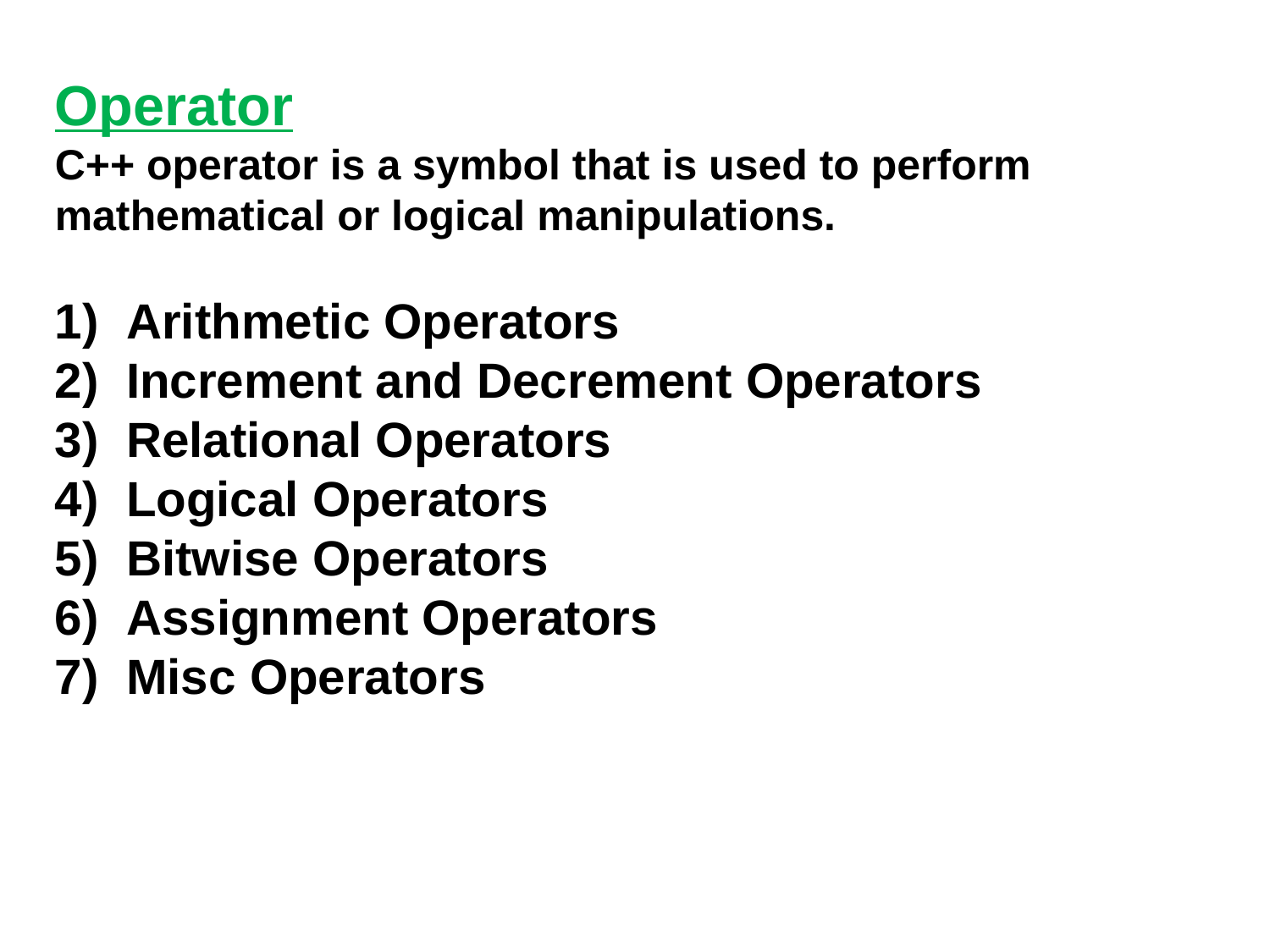

Operator
C++ operator is a symbol that is used to perform mathematical or logical manipulations.

Arithmetic Operators
Increment and Decrement Operators
Relational Operators
Logical Operators
Bitwise Operators
Assignment Operators
Misc Operators